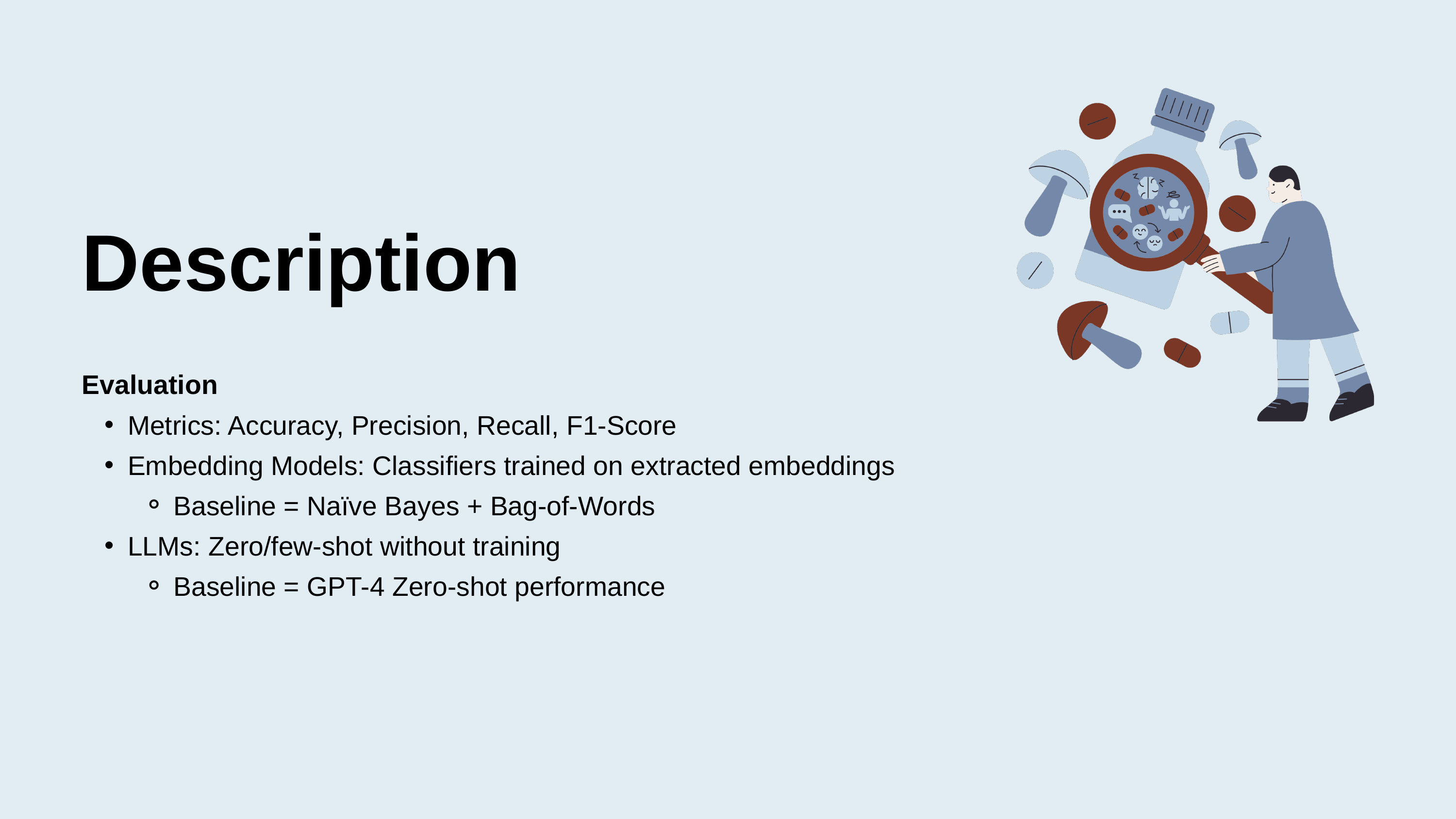

Description
Evaluation
Metrics: Accuracy, Precision, Recall, F1-Score
Embedding Models: Classifiers trained on extracted embeddings
Baseline = Naïve Bayes + Bag-of-Words
LLMs: Zero/few-shot without training
Baseline = GPT-4 Zero-shot performance